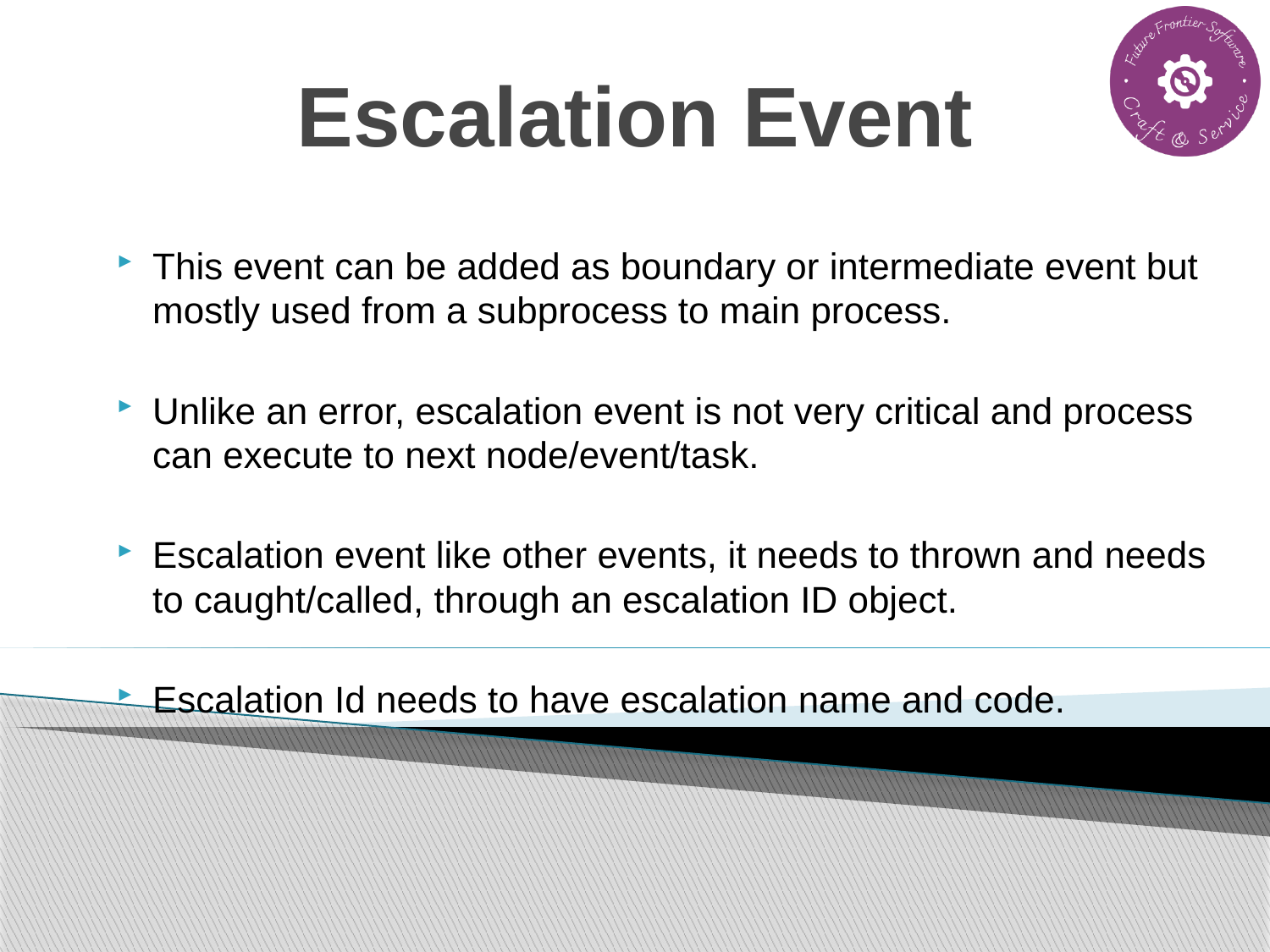

# Escalation Event
This event can be added as boundary or intermediate event but mostly used from a subprocess to main process.

Unlike an error, escalation event is not very critical and process can execute to next node/event/task.

Escalation event like other events, it needs to thrown and needs to caught/called, through an escalation ID object.

Escalation Id needs to have escalation name and code.